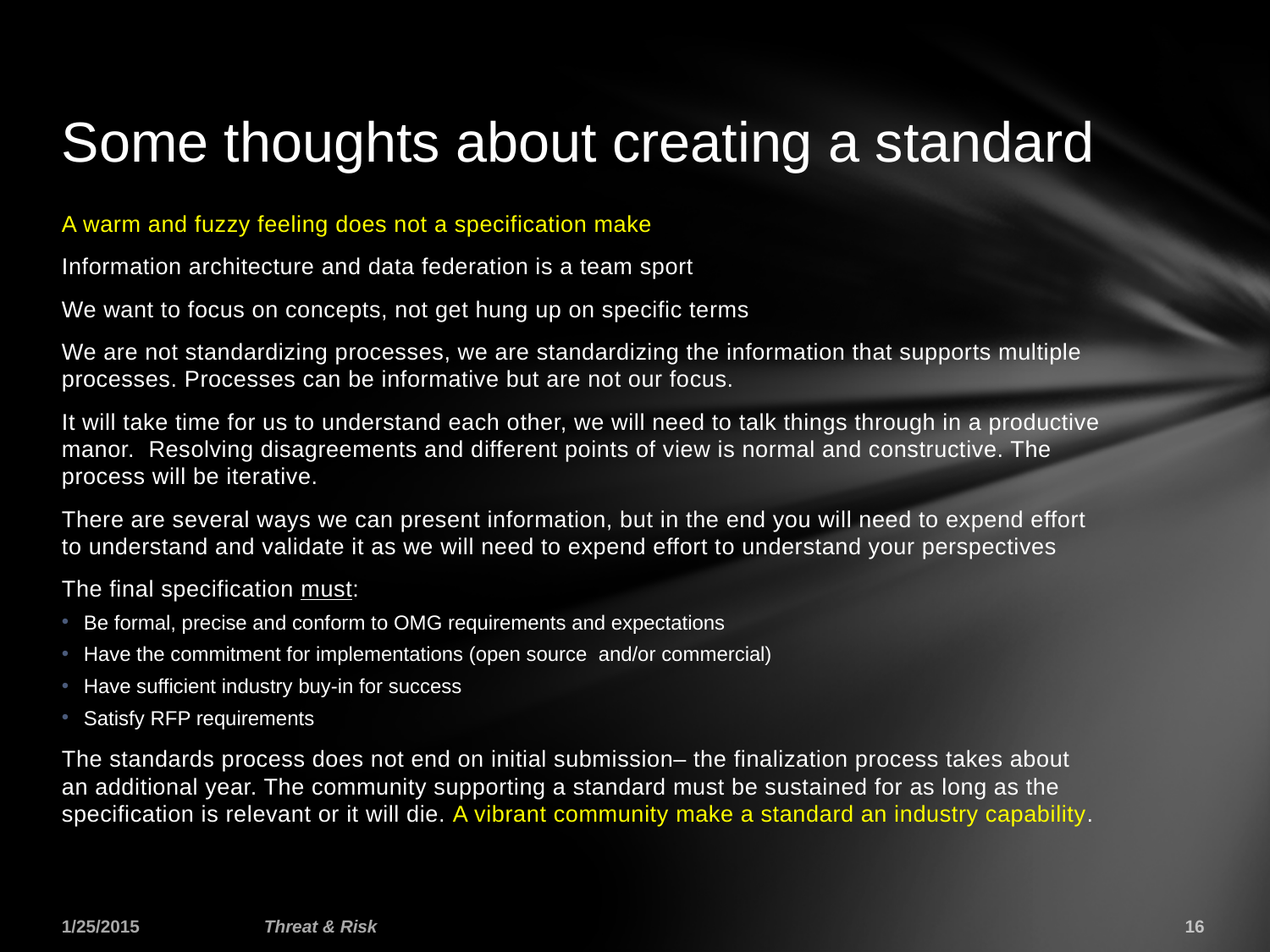

# Some thoughts about creating a standard
A warm and fuzzy feeling does not a specification make
Information architecture and data federation is a team sport
We want to focus on concepts, not get hung up on specific terms
We are not standardizing processes, we are standardizing the information that supports multiple processes. Processes can be informative but are not our focus.
It will take time for us to understand each other, we will need to talk things through in a productive manor.  Resolving disagreements and different points of view is normal and constructive. The process will be iterative.
There are several ways we can present information, but in the end you will need to expend effort to understand and validate it as we will need to expend effort to understand your perspectives
The final specification must:
Be formal, precise and conform to OMG requirements and expectations
Have the commitment for implementations (open source  and/or commercial)
Have sufficient industry buy-in for success
Satisfy RFP requirements
The standards process does not end on initial submission– the finalization process takes about an additional year. The community supporting a standard must be sustained for as long as the specification is relevant or it will die. A vibrant community make a standard an industry capability.

1/25/2015
Threat & Risk
16